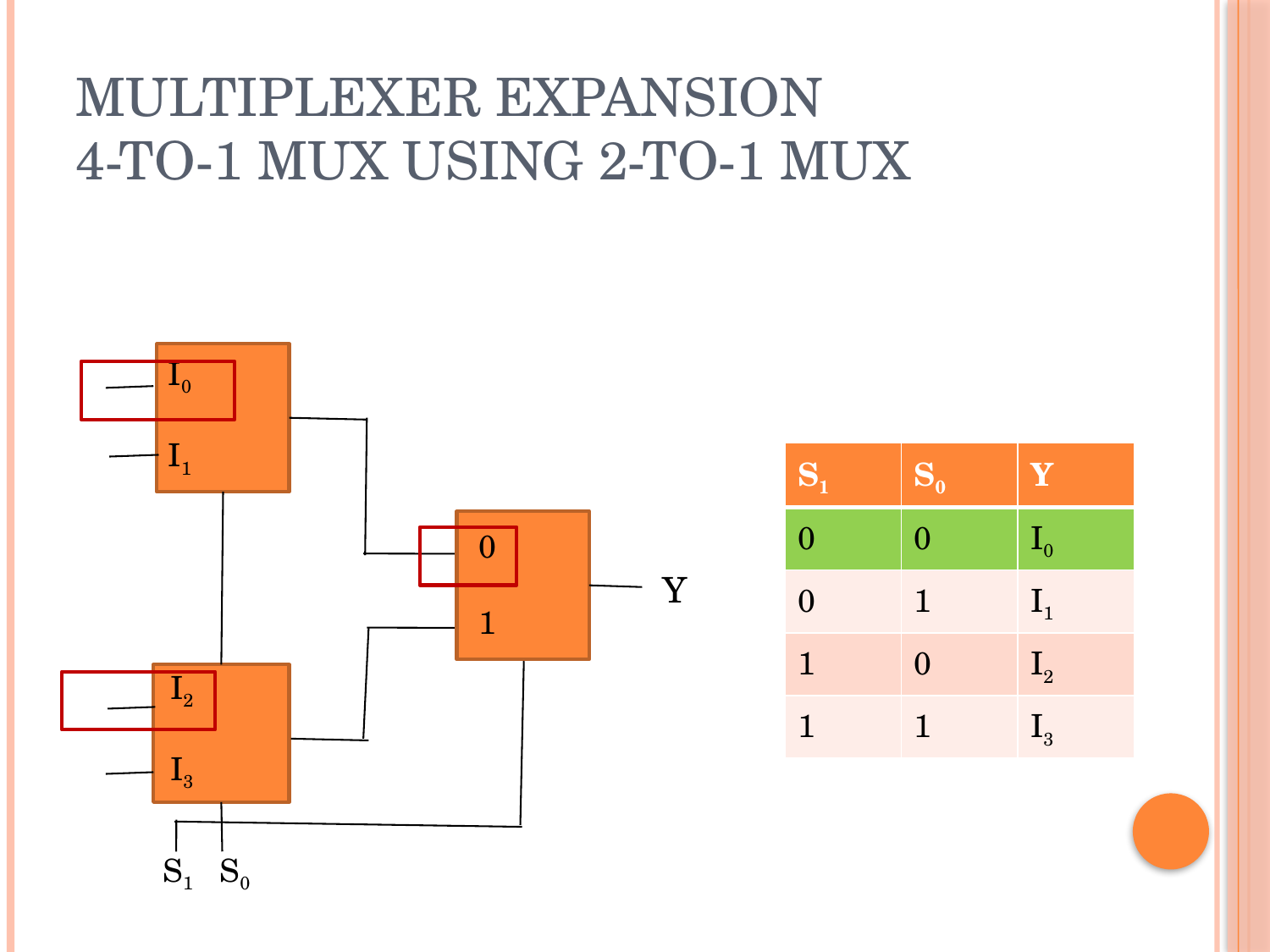

# Multiplexer Expansion 4-to-1 MUX using 2-to-1 MUX

I0

I1

| S1 | S0 | Y |
| --- | --- | --- |
| 0 | 0 | I0 |
| 0 | 1 | I1 |
| 1 | 0 | I2 |
| 1 | 1 | I3 |

 0

 1

Y
I2

I3

S1   S0